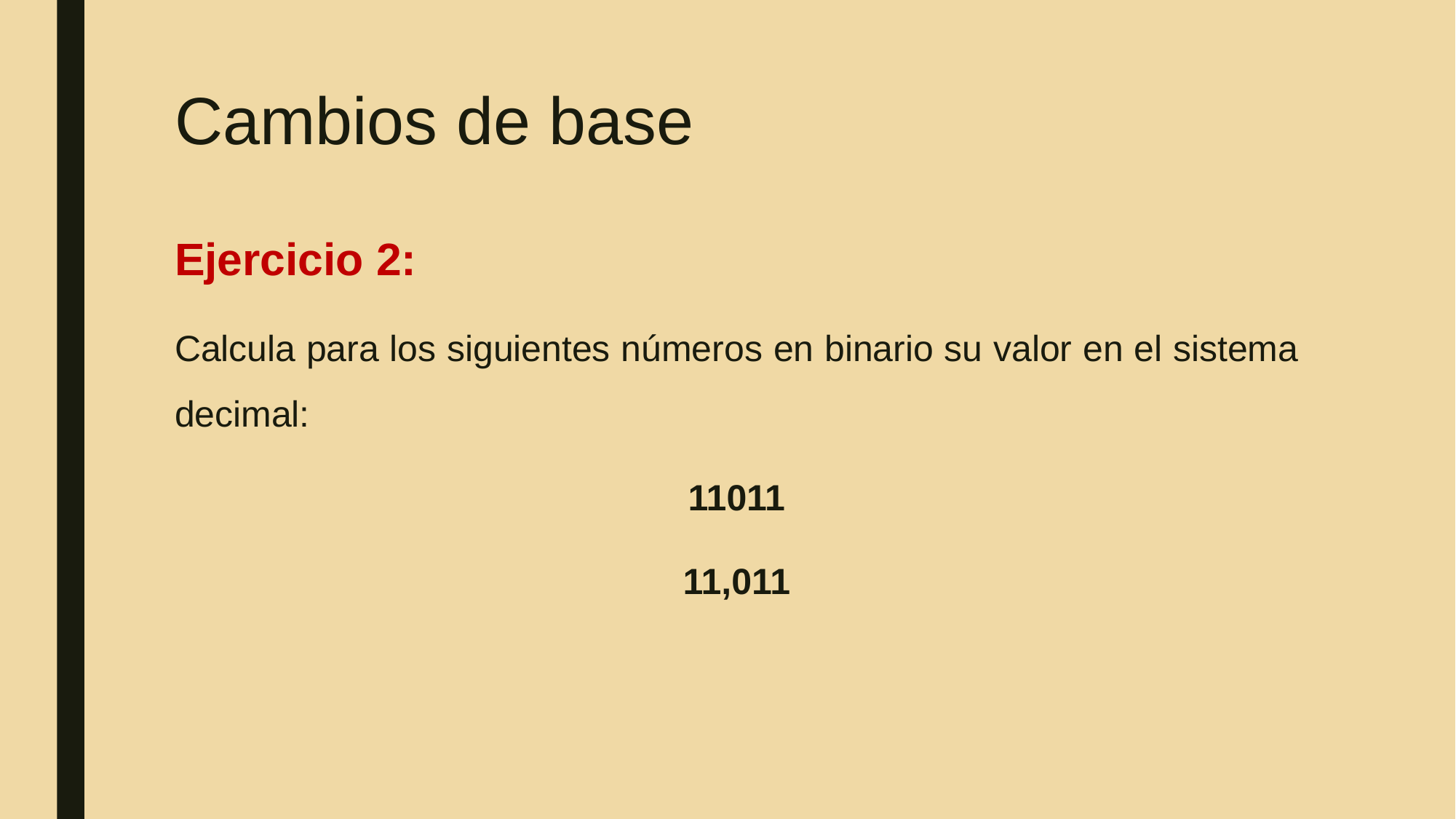

# Cambios de base
Ejercicio 2:
Calcula para los siguientes números en binario su valor en el sistema decimal:
11011
11,011